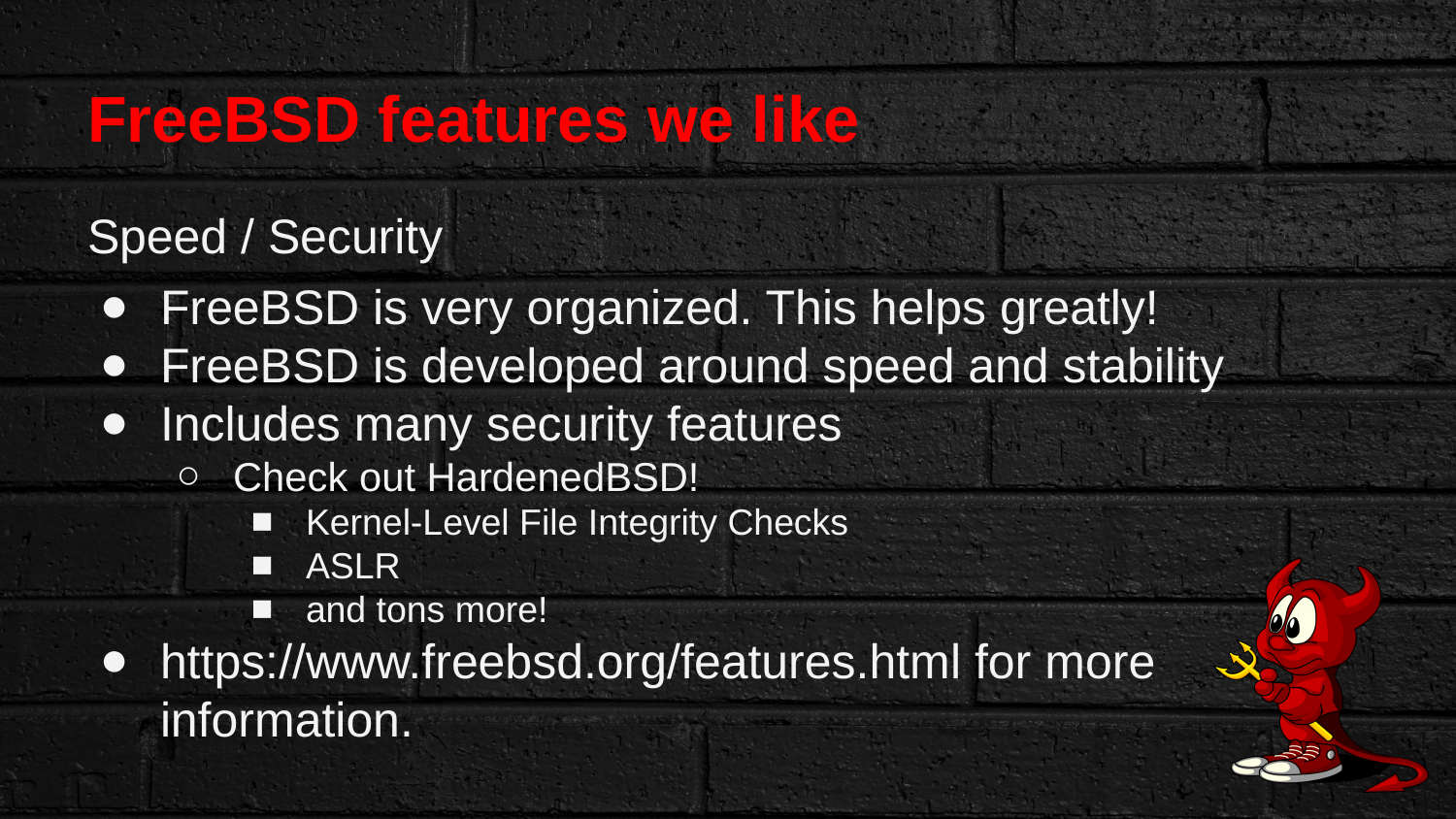

# FreeBSD features we like
Speed / Security
FreeBSD is very organized. This helps greatly!
FreeBSD is developed around speed and stability
Includes many security features
Check out HardenedBSD!
Kernel-Level File Integrity Checks
ASLR
and tons more!
https://www.freebsd.org/features.html for more information.